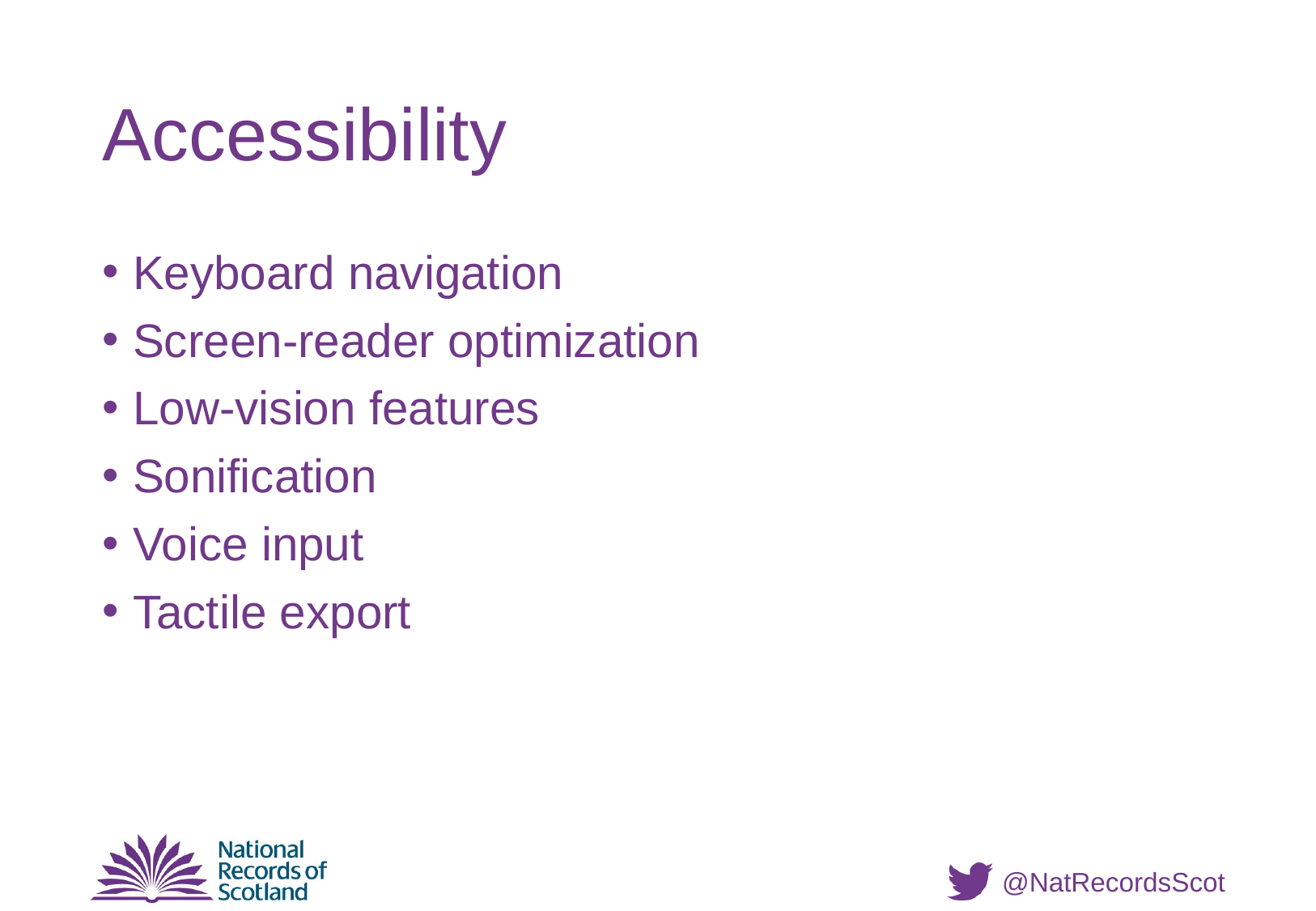

# Accessibility
Keyboard navigation
Screen-reader optimization
Low-vision features
Sonification
Voice input
Tactile export